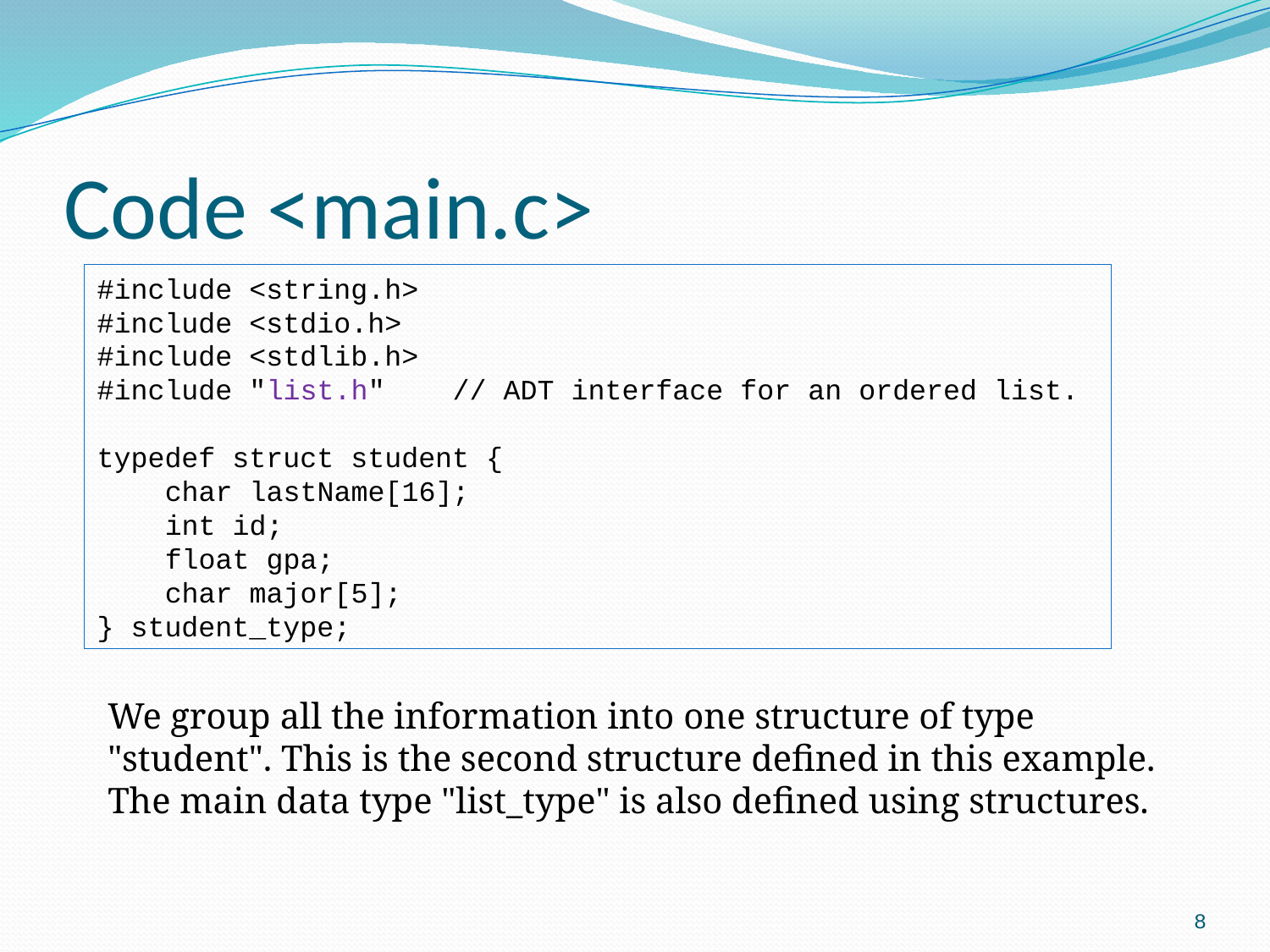

# Code <main.c>
#include <string.h>
#include <stdio.h>
#include <stdlib.h>
#include "list.h"    // ADT interface for an ordered list.

typedef struct student {
    char lastName[16];
    int id;
    float gpa;
    char major[5];
} student_type;
We group all the information into one structure of type "student". This is the second structure defined in this example. The main data type "list_type" is also defined using structures.
8